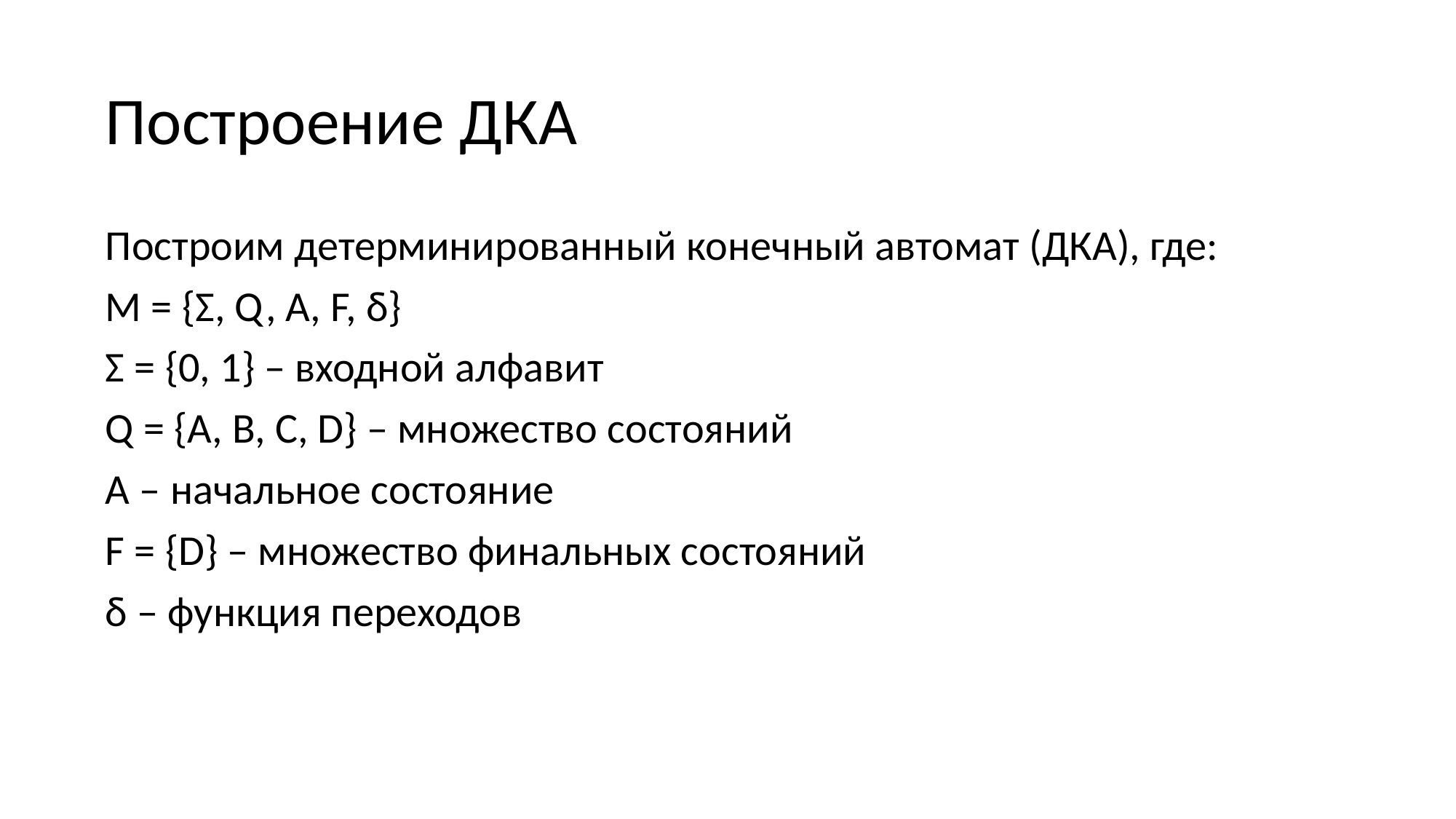

# Построение ДКА
Построим детерминированный конечный автомат (ДКА), где:
M = {Σ, Q, A, F, δ}
Σ = {0, 1} – входной алфавит
Q = {A, B, C, D} – множество состояний
A – начальное состояние
F = {D} – множество финальных состояний
δ – функция переходов